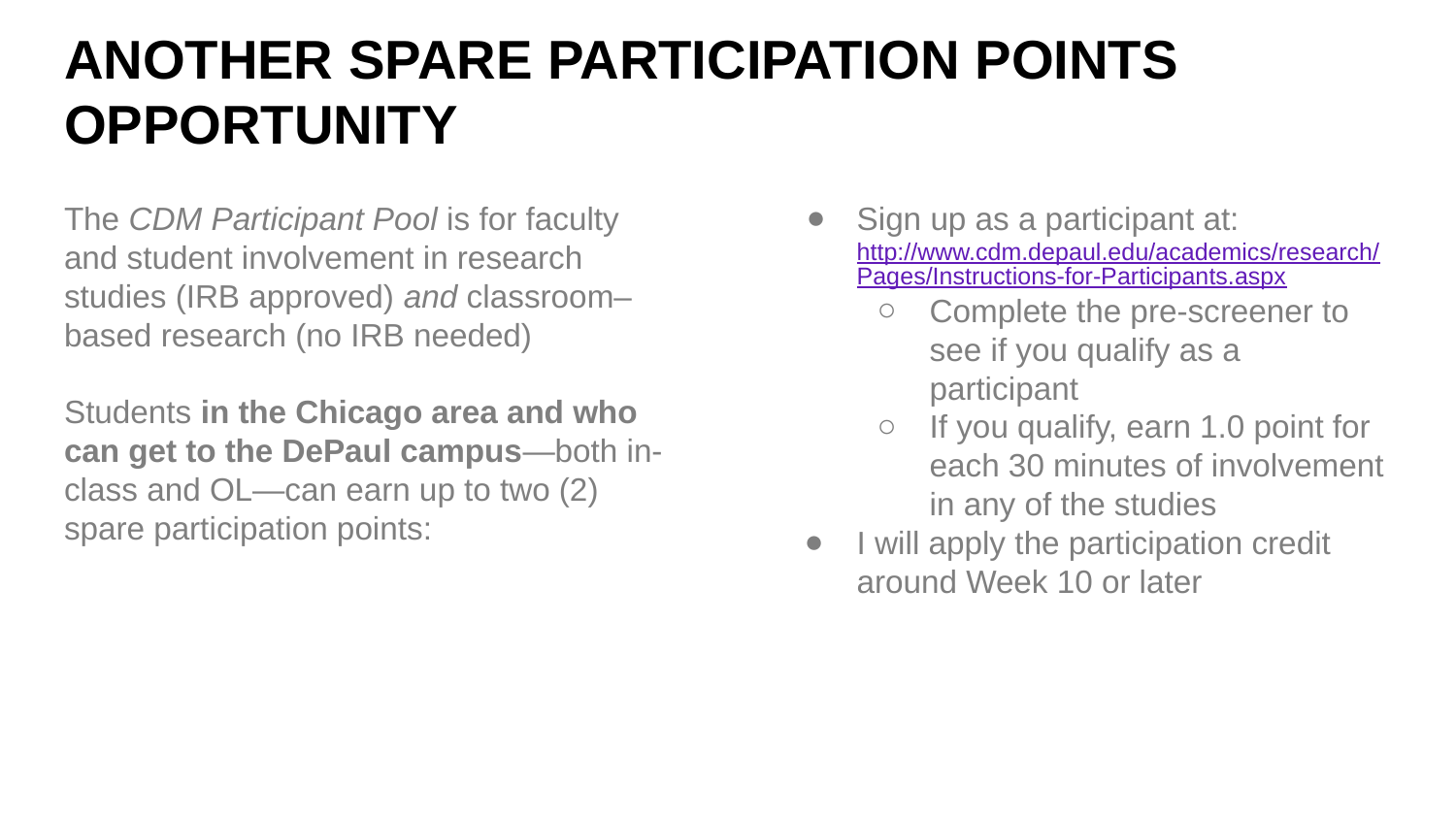

# ANOTHER SPARE PARTICIPATION POINTS OPPORTUNITY
The CDM Participant Pool is for faculty and student involvement in research studies (IRB approved) and classroom–based research (no IRB needed)

Students in the Chicago area and who can get to the DePaul campus—both in-class and OL—can earn up to two (2) spare participation points:
Sign up as a participant at: http://www.cdm.depaul.edu/academics/research/Pages/Instructions-for-Participants.aspx
Complete the pre-screener to see if you qualify as a participant
If you qualify, earn 1.0 point for each 30 minutes of involvement in any of the studies
I will apply the participation credit around Week 10 or later